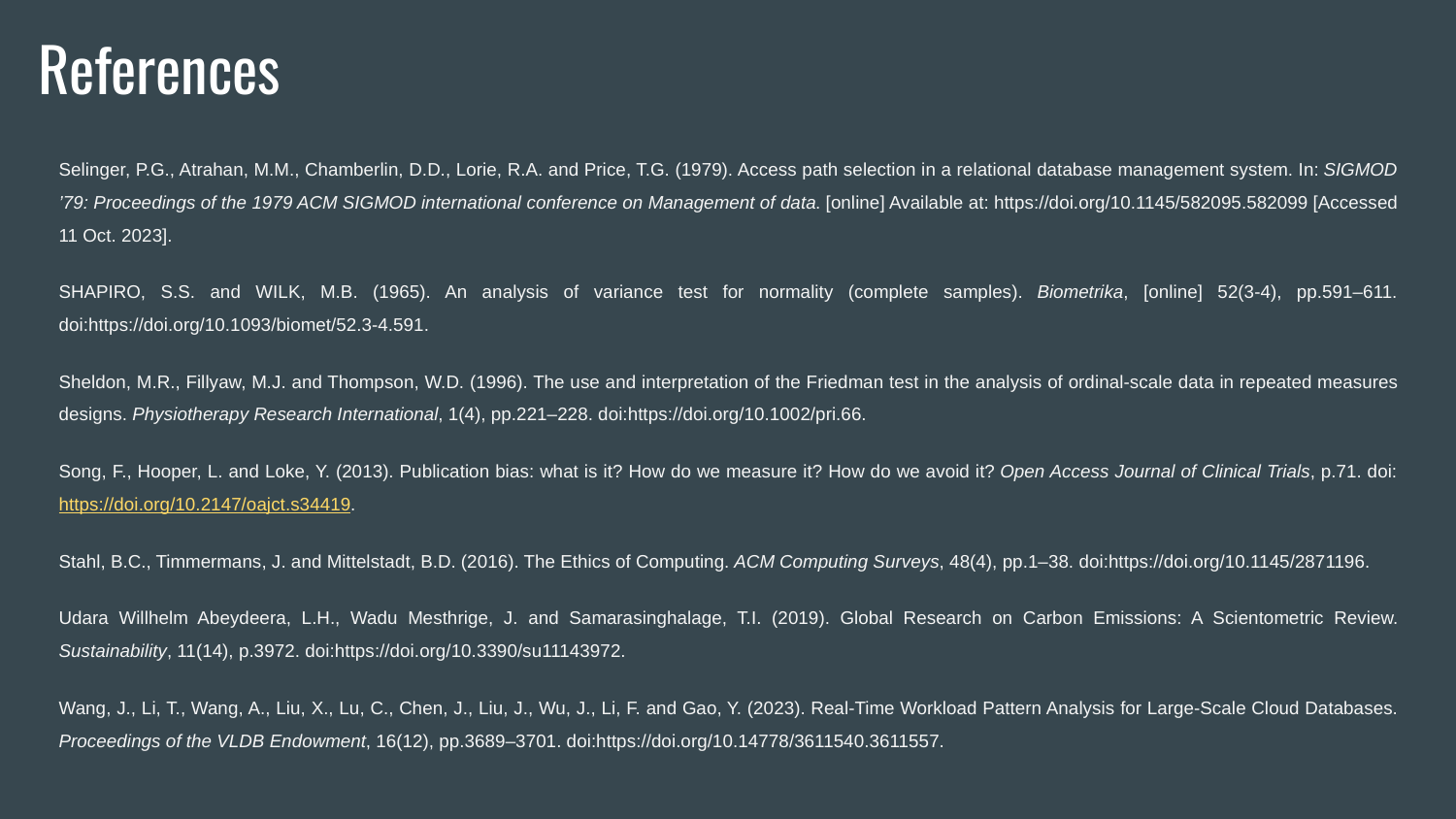

# References
Selinger, P.G., Atrahan, M.M., Chamberlin, D.D., Lorie, R.A. and Price, T.G. (1979). Access path selection in a relational database management system. In: SIGMOD ’79: Proceedings of the 1979 ACM SIGMOD international conference on Management of data. [online] Available at: https://doi.org/10.1145/582095.582099 [Accessed 11 Oct. 2023].
SHAPIRO, S.S. and WILK, M.B. (1965). An analysis of variance test for normality (complete samples). Biometrika, [online] 52(3-4), pp.591–611. doi:https://doi.org/10.1093/biomet/52.3-4.591.
Sheldon, M.R., Fillyaw, M.J. and Thompson, W.D. (1996). The use and interpretation of the Friedman test in the analysis of ordinal-scale data in repeated measures designs. Physiotherapy Research International, 1(4), pp.221–228. doi:https://doi.org/10.1002/pri.66.
Song, F., Hooper, L. and Loke, Y. (2013). Publication bias: what is it? How do we measure it? How do we avoid it? Open Access Journal of Clinical Trials, p.71. doi:https://doi.org/10.2147/oajct.s34419.
Stahl, B.C., Timmermans, J. and Mittelstadt, B.D. (2016). The Ethics of Computing. ACM Computing Surveys, 48(4), pp.1–38. doi:https://doi.org/10.1145/2871196.
Udara Willhelm Abeydeera, L.H., Wadu Mesthrige, J. and Samarasinghalage, T.I. (2019). Global Research on Carbon Emissions: A Scientometric Review. Sustainability, 11(14), p.3972. doi:https://doi.org/10.3390/su11143972.
Wang, J., Li, T., Wang, A., Liu, X., Lu, C., Chen, J., Liu, J., Wu, J., Li, F. and Gao, Y. (2023). Real-Time Workload Pattern Analysis for Large-Scale Cloud Databases. Proceedings of the VLDB Endowment, 16(12), pp.3689–3701. doi:https://doi.org/10.14778/3611540.3611557.